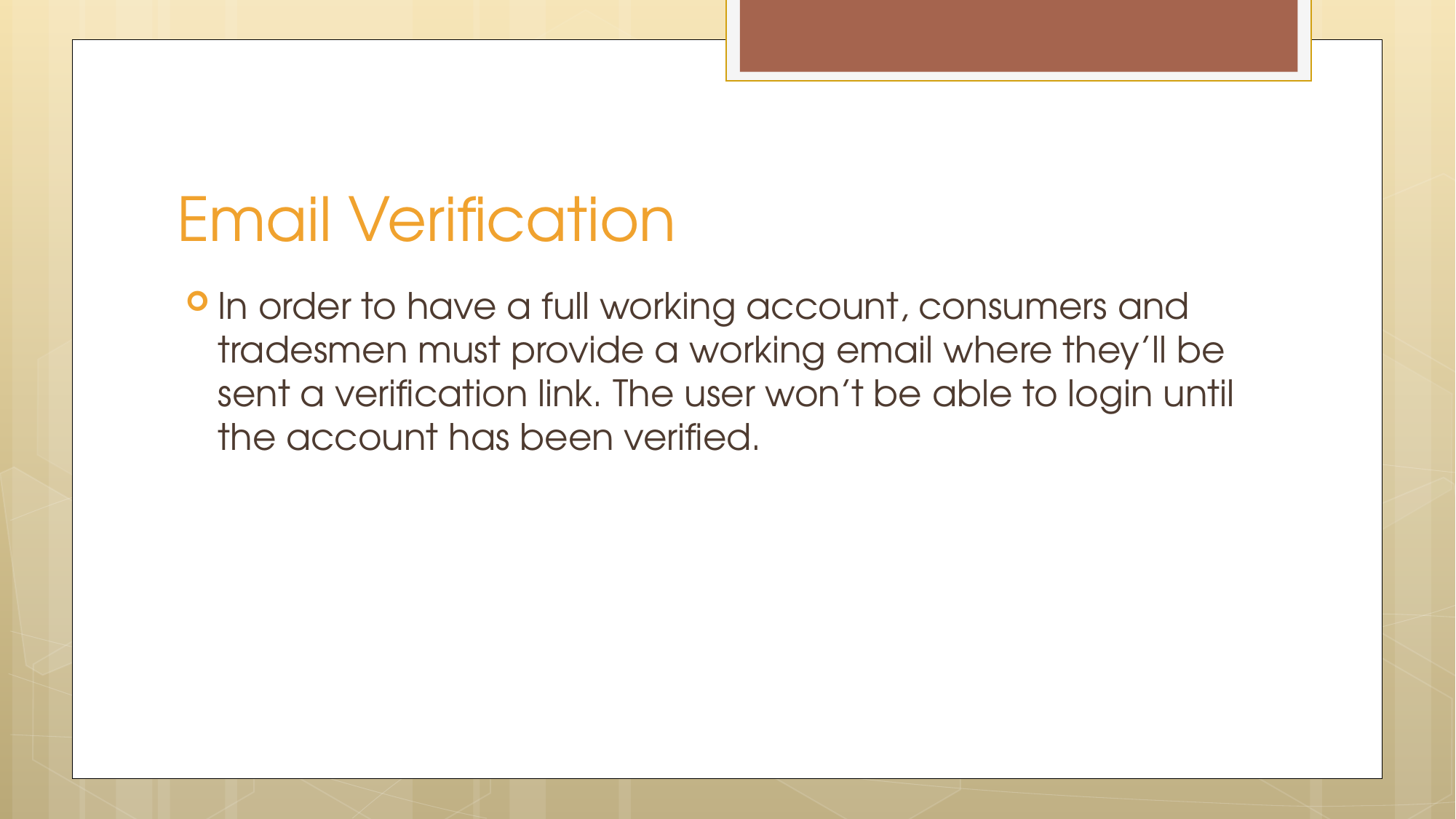

# Email Verification
In order to have a full working account, consumers and tradesmen must provide a working email where they’ll be sent a verification link. The user won’t be able to login until the account has been verified.